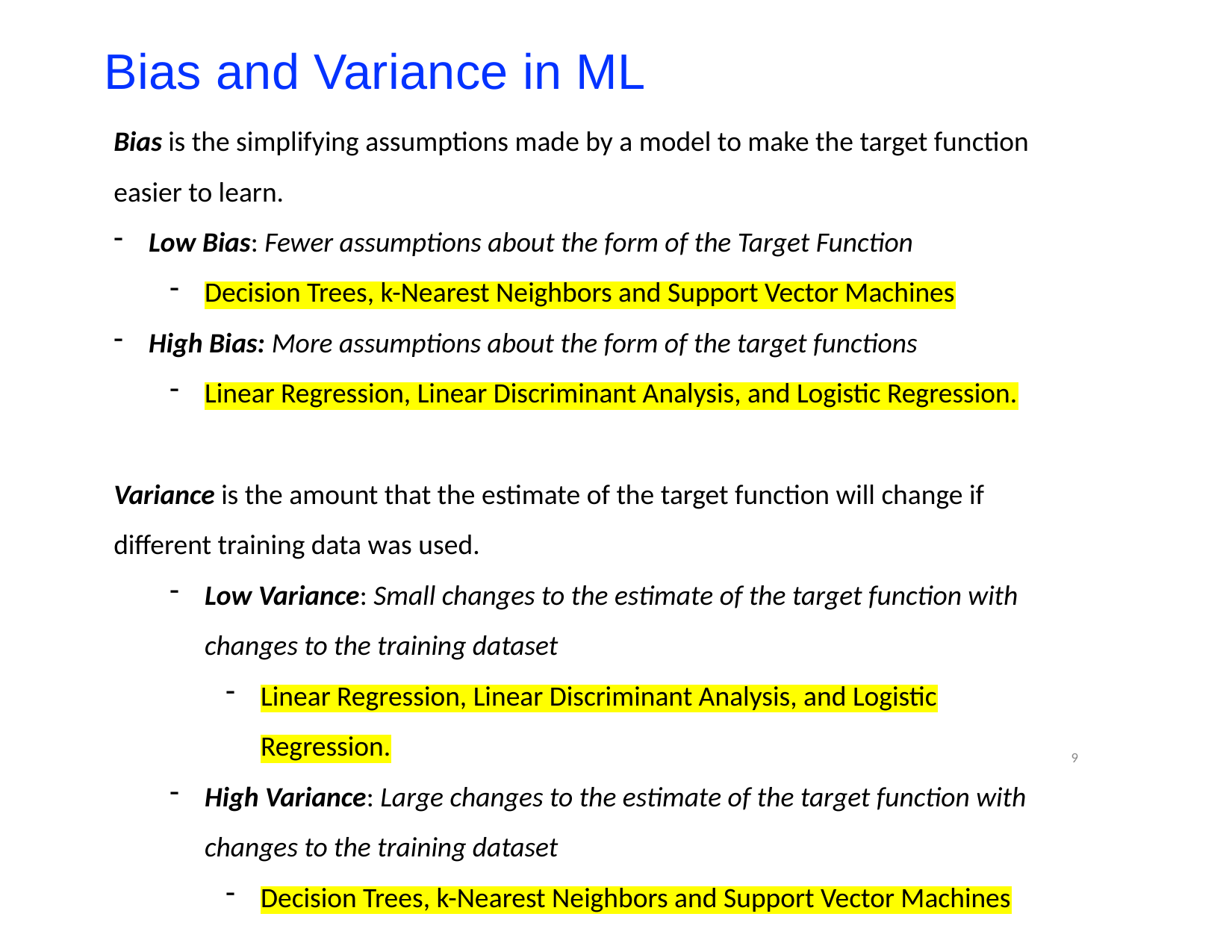

# Bias and Variance in ML
Bias is the simplifying assumptions made by a model to make the target function easier to learn.
Low Bias: Fewer assumptions about the form of the Target Function
Decision Trees, k-Nearest Neighbors and Support Vector Machines
High Bias: More assumptions about the form of the target functions
Linear Regression, Linear Discriminant Analysis, and Logistic Regression.

Variance is the amount that the estimate of the target function will change if different training data was used.
Low Variance: Small changes to the estimate of the target function with changes to the training dataset
Linear Regression, Linear Discriminant Analysis, and Logistic Regression.
High Variance: Large changes to the estimate of the target function with changes to the training dataset
Decision Trees, k-Nearest Neighbors and Support Vector Machines
9